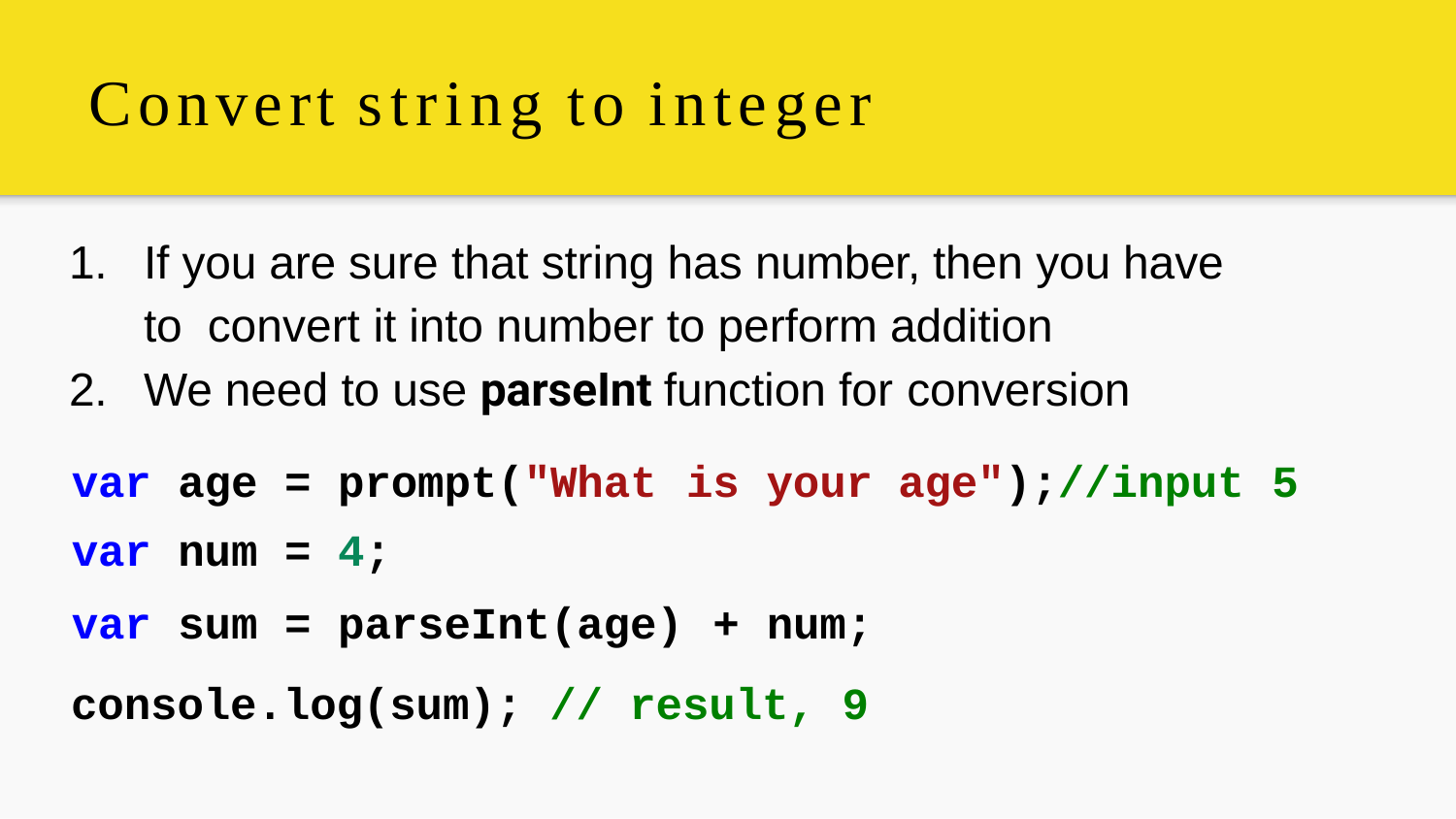

# Convert string to integer

If you are sure that string has number, then you have to  convert it into number to perform addition
We need to use parseInt function for conversion
| var | age | = | prompt("What | is | your | age");//input | 5 |
| --- | --- | --- | --- | --- | --- | --- | --- |
| var | num | = | 4; |  |  |  |  |
| var | sum | = | parseInt(age) | + | num; |  |  |
console.log(sum); // result, 9